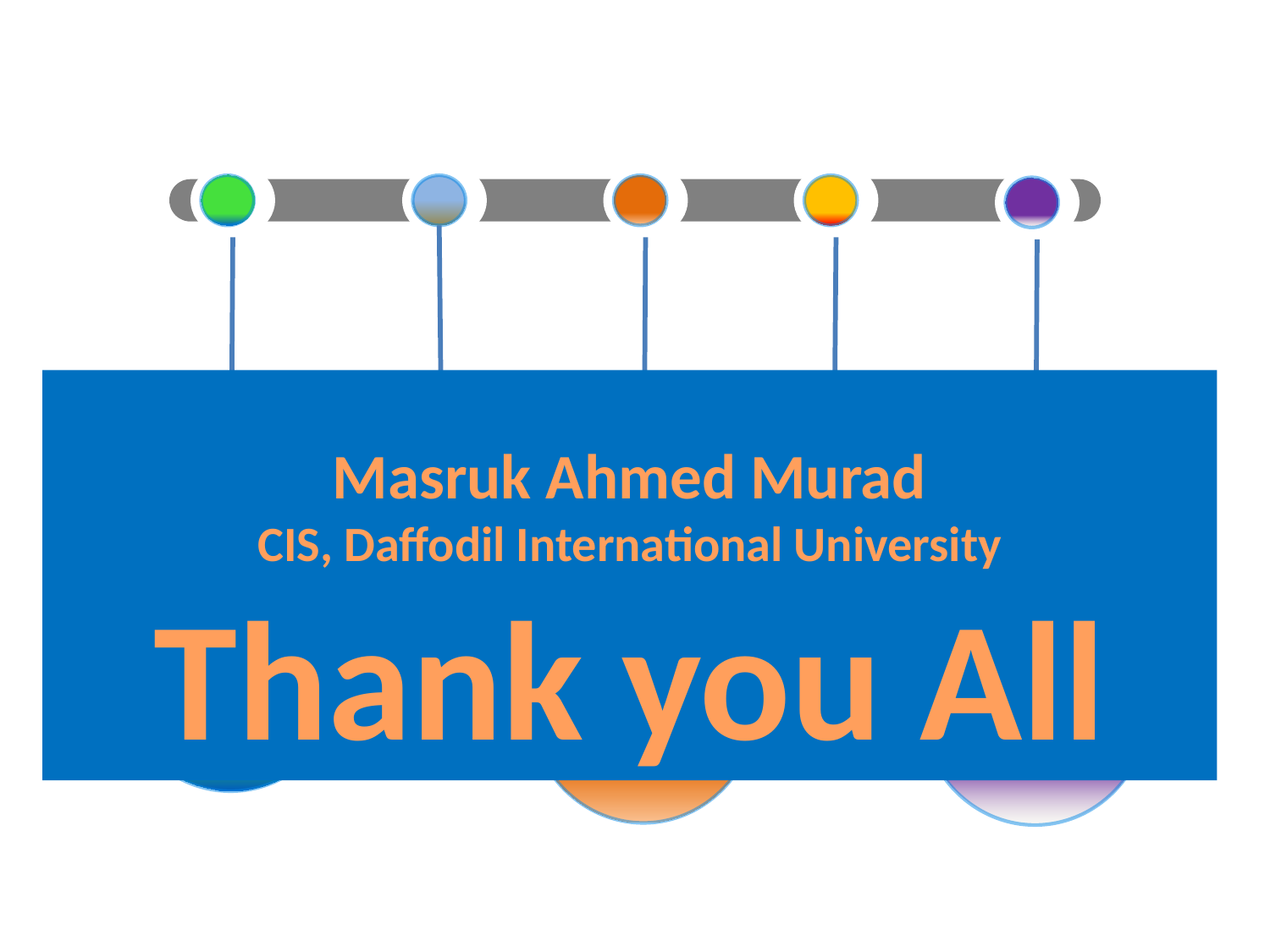

C

Java

Python

Java Script

Matlab

Masruk Ahmed Murad
CIS, Daffodil International University
Thank you All